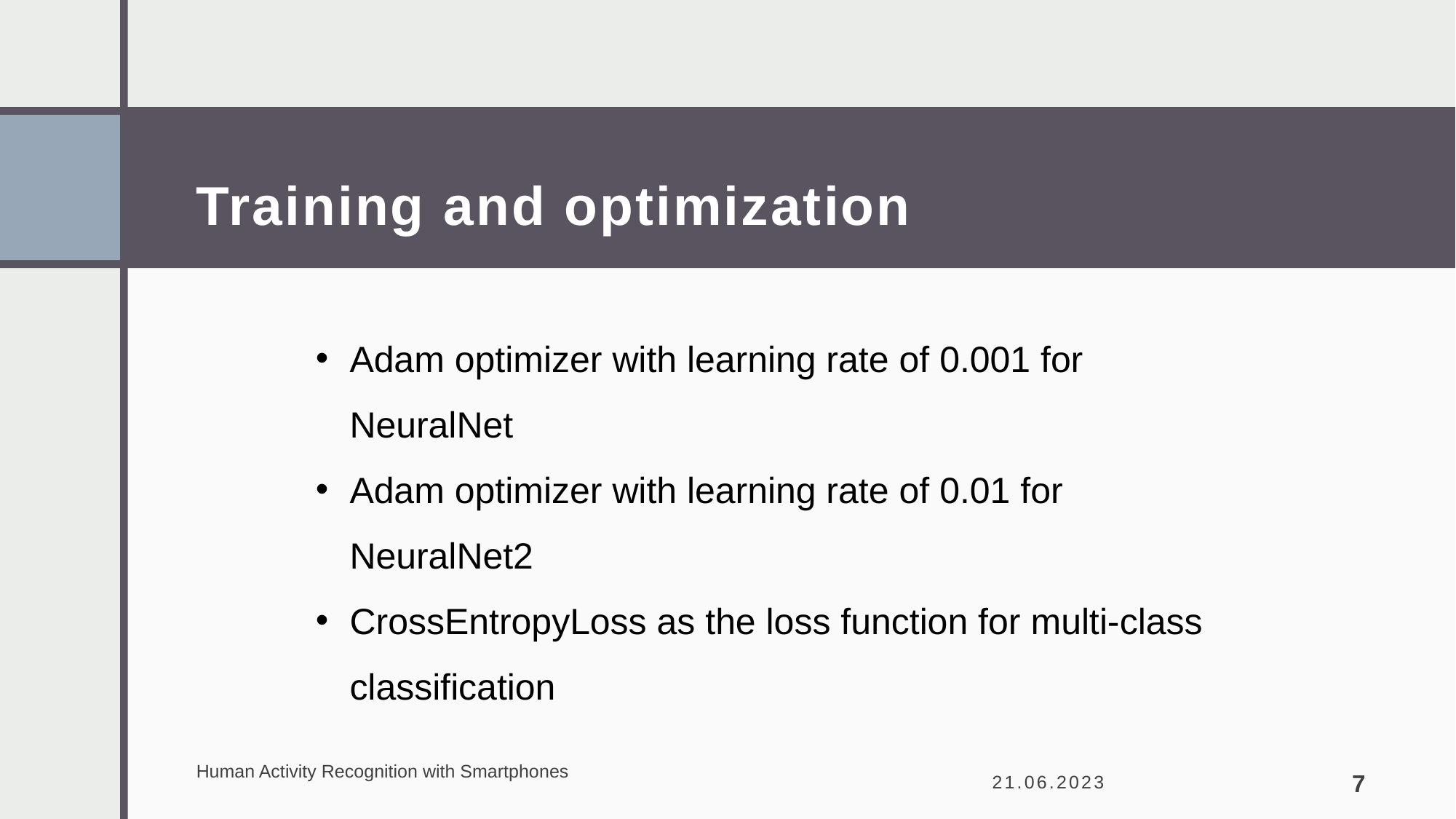

# Training and optimization
Adam optimizer with learning rate of 0.001 for NeuralNet
Adam optimizer with learning rate of 0.01 for NeuralNet2
CrossEntropyLoss as the loss function for multi-class classification
Human Activity Recognition with Smartphones

21.06.2023
7